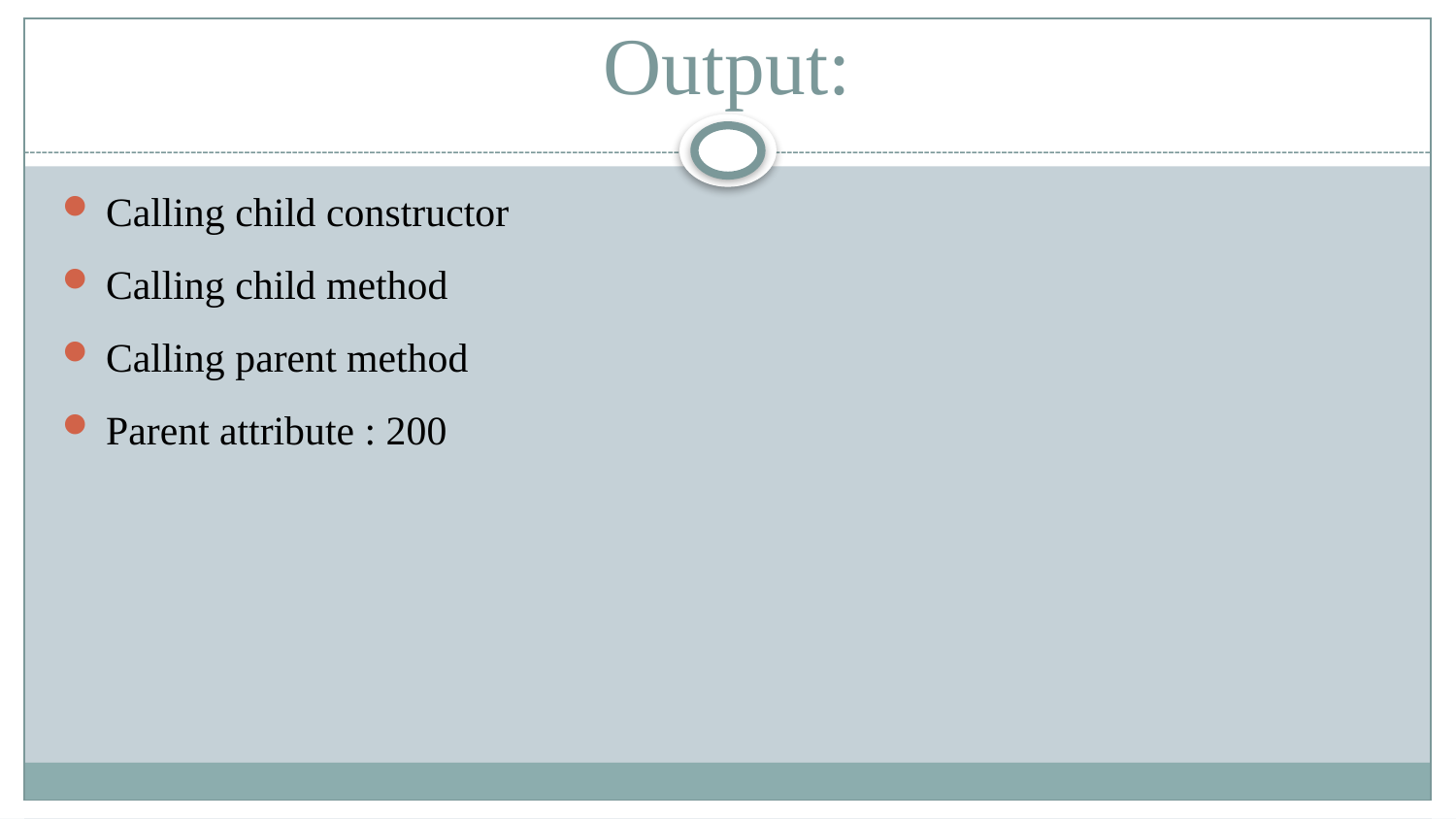

# Output:
Calling child constructor
Calling child method
Calling parent method
Parent attribute : 200